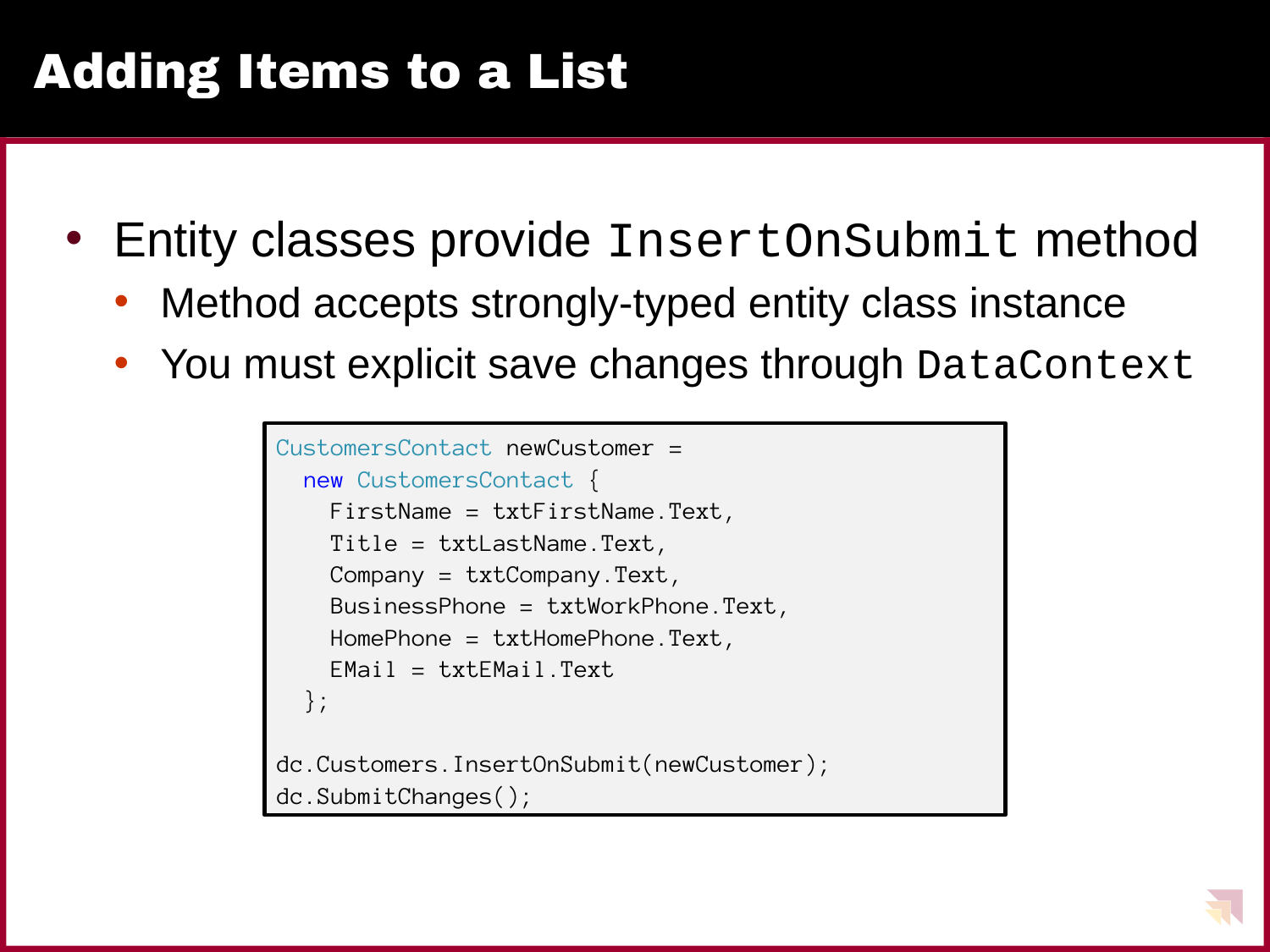

# Adding Items to a List
Entity classes provide InsertOnSubmit method
Method accepts strongly-typed entity class instance
You must explicit save changes through DataContext
CustomersContact newCustomer =
  new CustomersContact {
    FirstName = txtFirstName.Text,
    Title = txtLastName.Text,
    Company = txtCompany.Text,
    BusinessPhone = txtWorkPhone.Text,
    HomePhone = txtHomePhone.Text,
    EMail = txtEMail.Text
  };

dc.Customers.InsertOnSubmit(newCustomer);
dc.SubmitChanges();